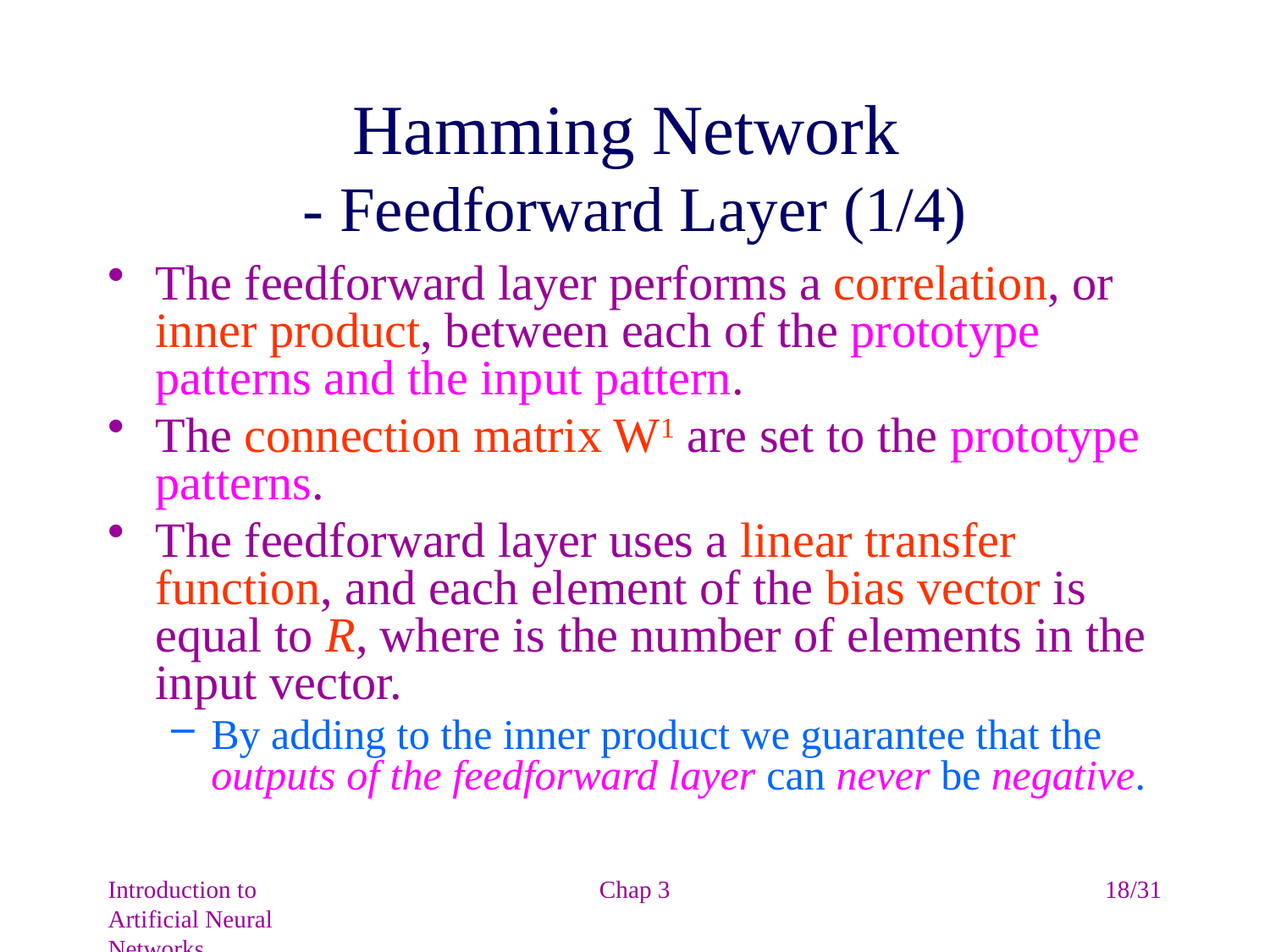

# Hamming Network - Feedforward Layer (1/4)
The feedforward layer performs a correlation, or inner product, between each of the prototype patterns and the input pattern.
The connection matrix W1 are set to the prototype patterns.
The feedforward layer uses a linear transfer function, and each element of the bias vector is equal to R, where is the number of elements in the input vector.
By adding to the inner product we guarantee that the outputs of the feedforward layer can never be negative.
Introduction to Artificial Neural Networks
Chap 3
18/31